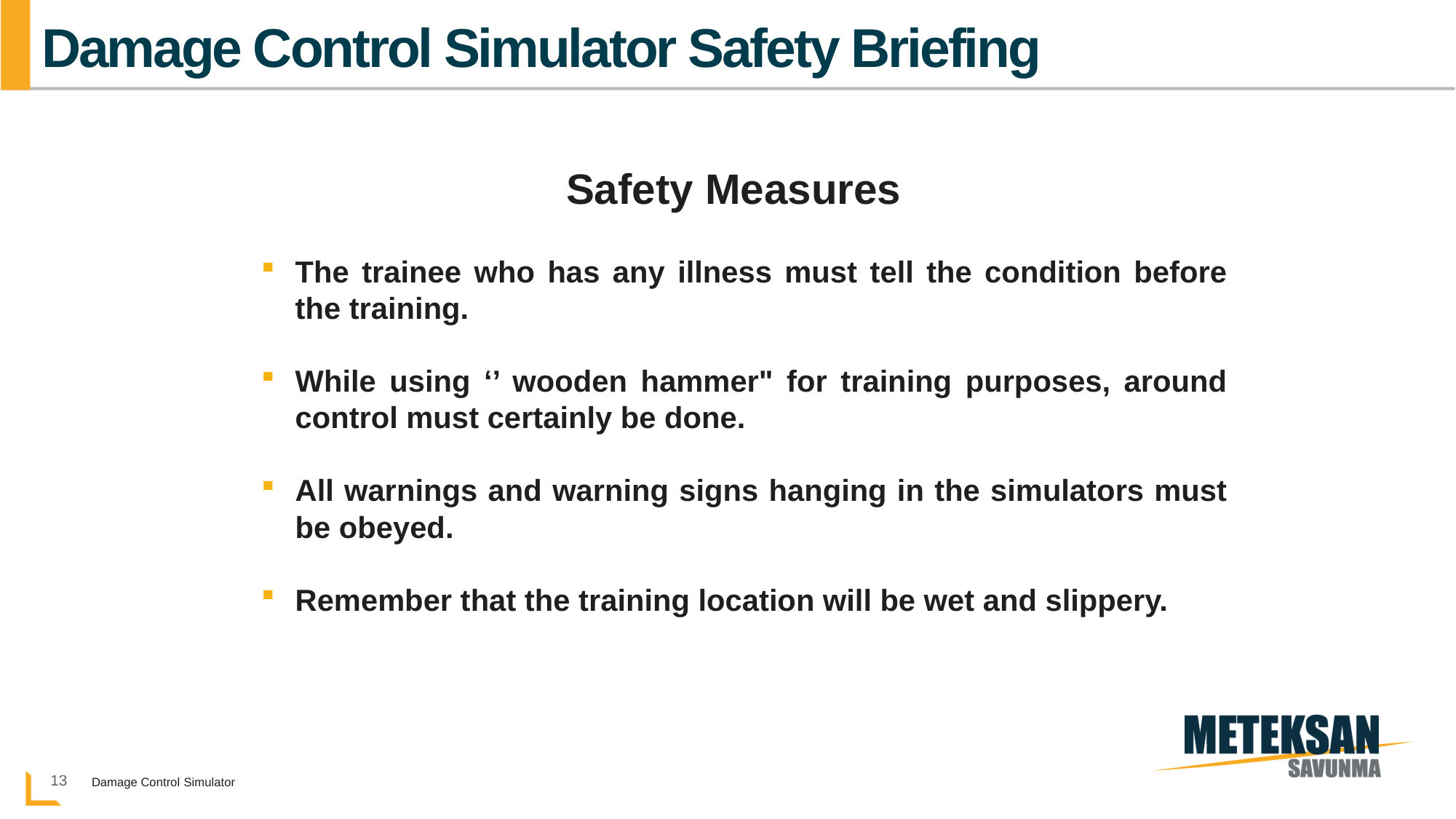

# Damage Control Simulator Safety Briefing
      Safety Measures
The trainee who has any illness must tell the condition before the training.

While using ‘’ wooden hammer" for training purposes, around control must certainly be done.

All warnings and warning signs hanging in the simulators must be obeyed.

Remember that the training location will be wet and slippery.